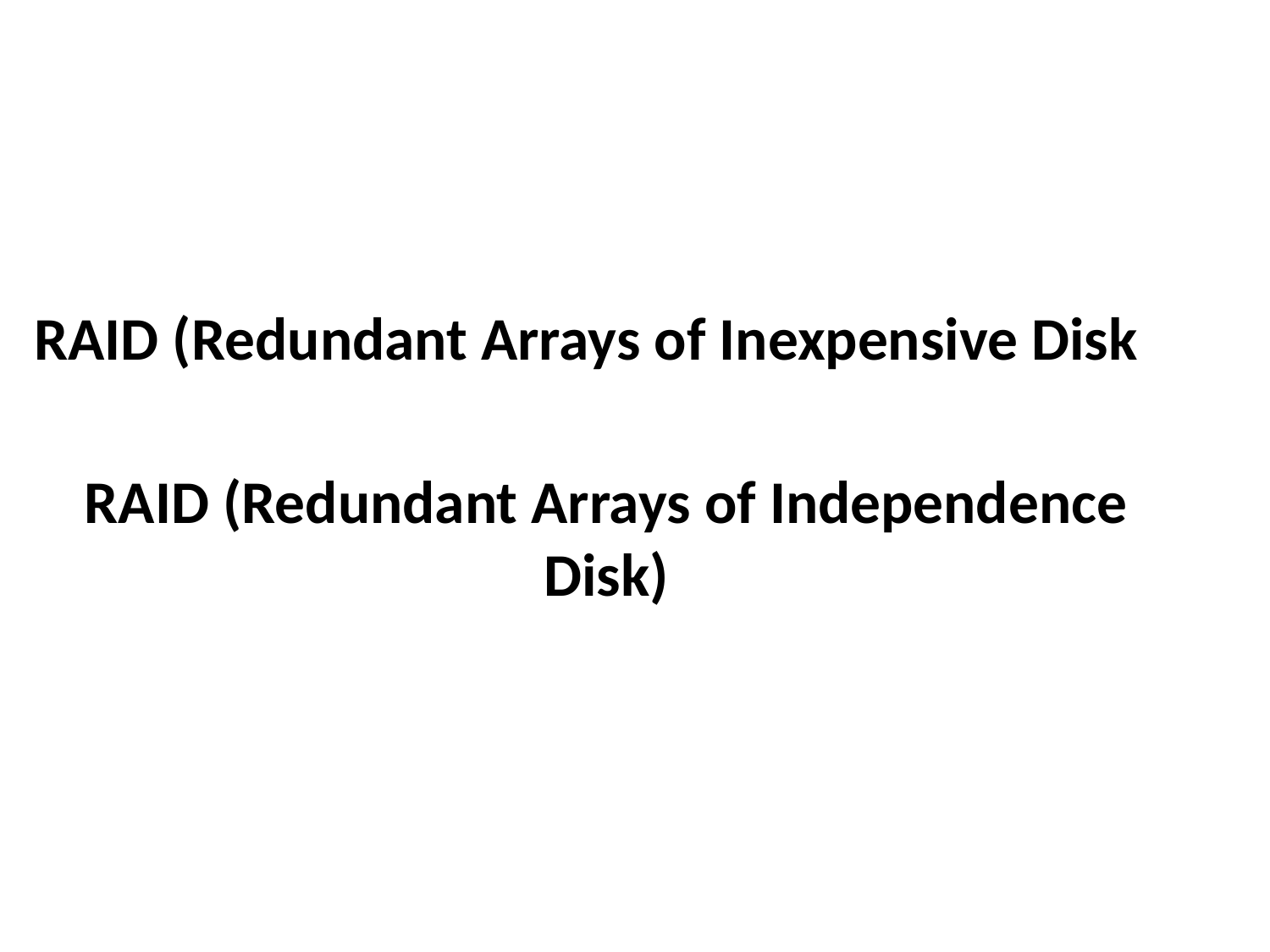

# RAID (Redundant Arrays of Inexpensive Disk
RAID (Redundant Arrays of Independence Disk)